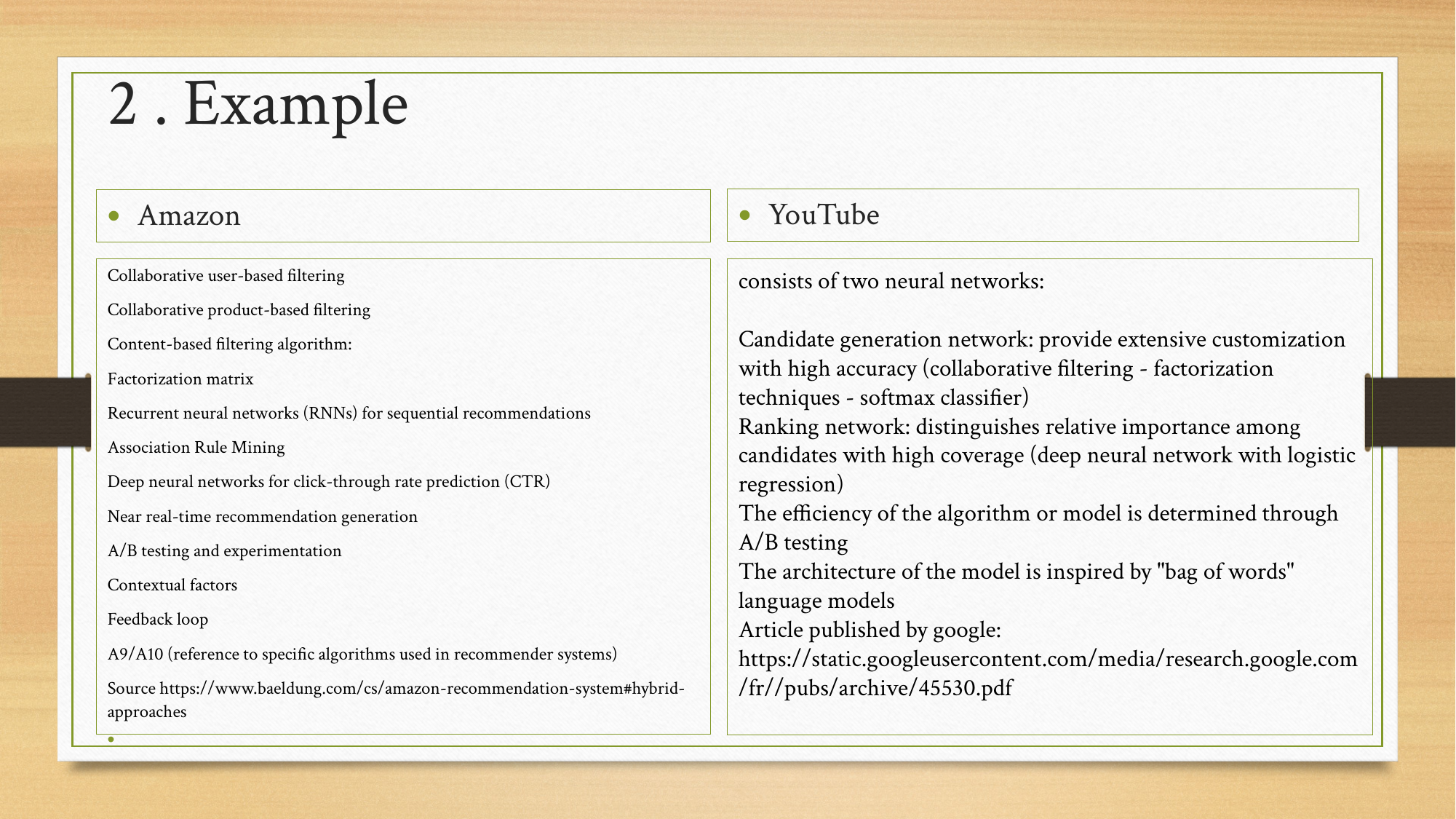

2 . Example

YouTube
Amazon
Collaborative user-based filtering
Collaborative product-based filtering
Content-based filtering algorithm:
Factorization matrix
Recurrent neural networks (RNNs) for sequential recommendations
Association Rule Mining
Deep neural networks for click-through rate prediction (CTR)
Near real-time recommendation generation
A/B testing and experimentation
Contextual factors
Feedback loop
A9/A10 (reference to specific algorithms used in recommender systems)
Source https://www.baeldung.com/cs/amazon-recommendation-system#hybrid-approaches

consists of two neural networks:

Candidate generation network: provide extensive customization with high accuracy (collaborative filtering - factorization techniques - softmax classifier)
Ranking network: distinguishes relative importance among candidates with high coverage (deep neural network with logistic regression)
The efficiency of the algorithm or model is determined through A/B testing
The architecture of the model is inspired by "bag of words" language models
Article published by google: https://static.googleusercontent.com/media/research.google.com/fr//pubs/archive/45530.pdf